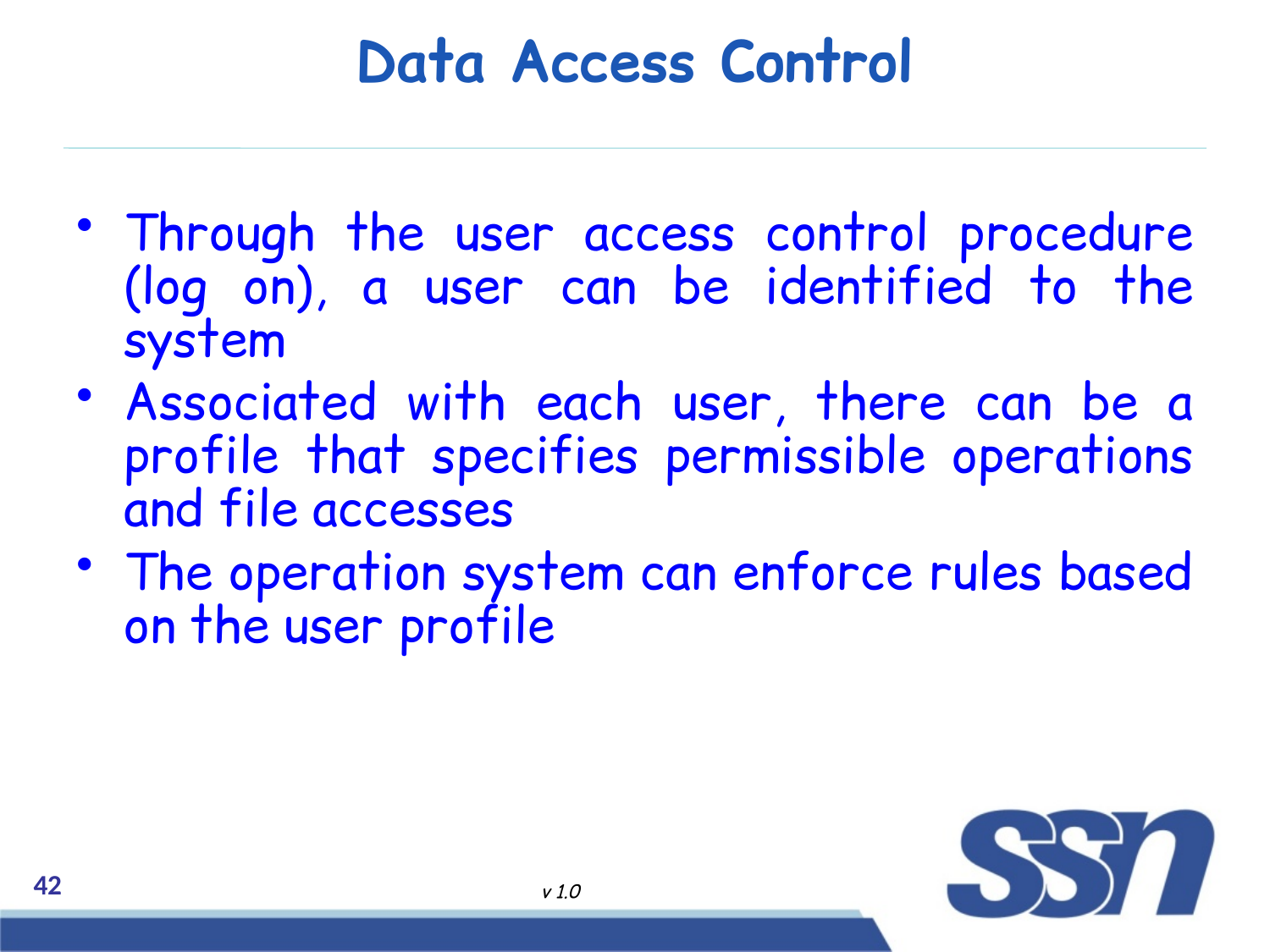

# Data Access Control
Through the user access control procedure (log on), a user can be identified to the system
Associated with each user, there can be a profile that specifies permissible operations and file accesses
The operation system can enforce rules based on the user profile